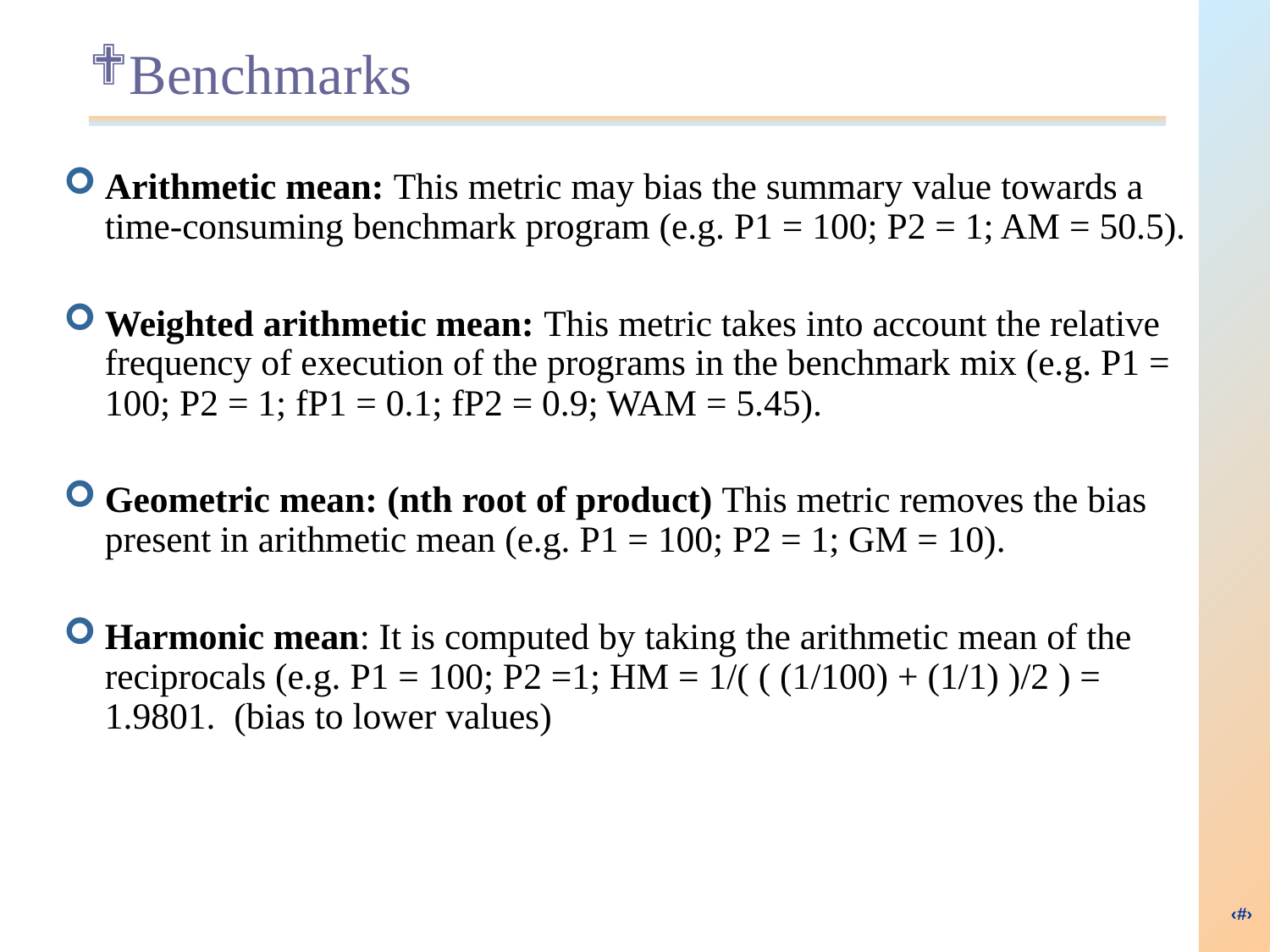

# Benchmarks
Arithmetic mean: This metric may bias the summary value towards a time-consuming benchmark program (e.g. P1 = 100; P2 = 1; AM = 50.5).

Weighted arithmetic mean: This metric takes into account the relative frequency of execution of the programs in the benchmark mix (e.g. P1 = 100; P2 = 1; fP1 = 0.1; fP2 = 0.9; WAM = 5.45).

Geometric mean: (nth root of product) This metric removes the bias present in arithmetic mean (e.g. P1 = 100; P2 = 1; GM = 10).

Harmonic mean: It is computed by taking the arithmetic mean of the reciprocals (e.g. P1 = 100; P2 =1; HM = 1/( ( (1/100) + (1/1) )/2 ) = 1.9801.  (bias to lower values)